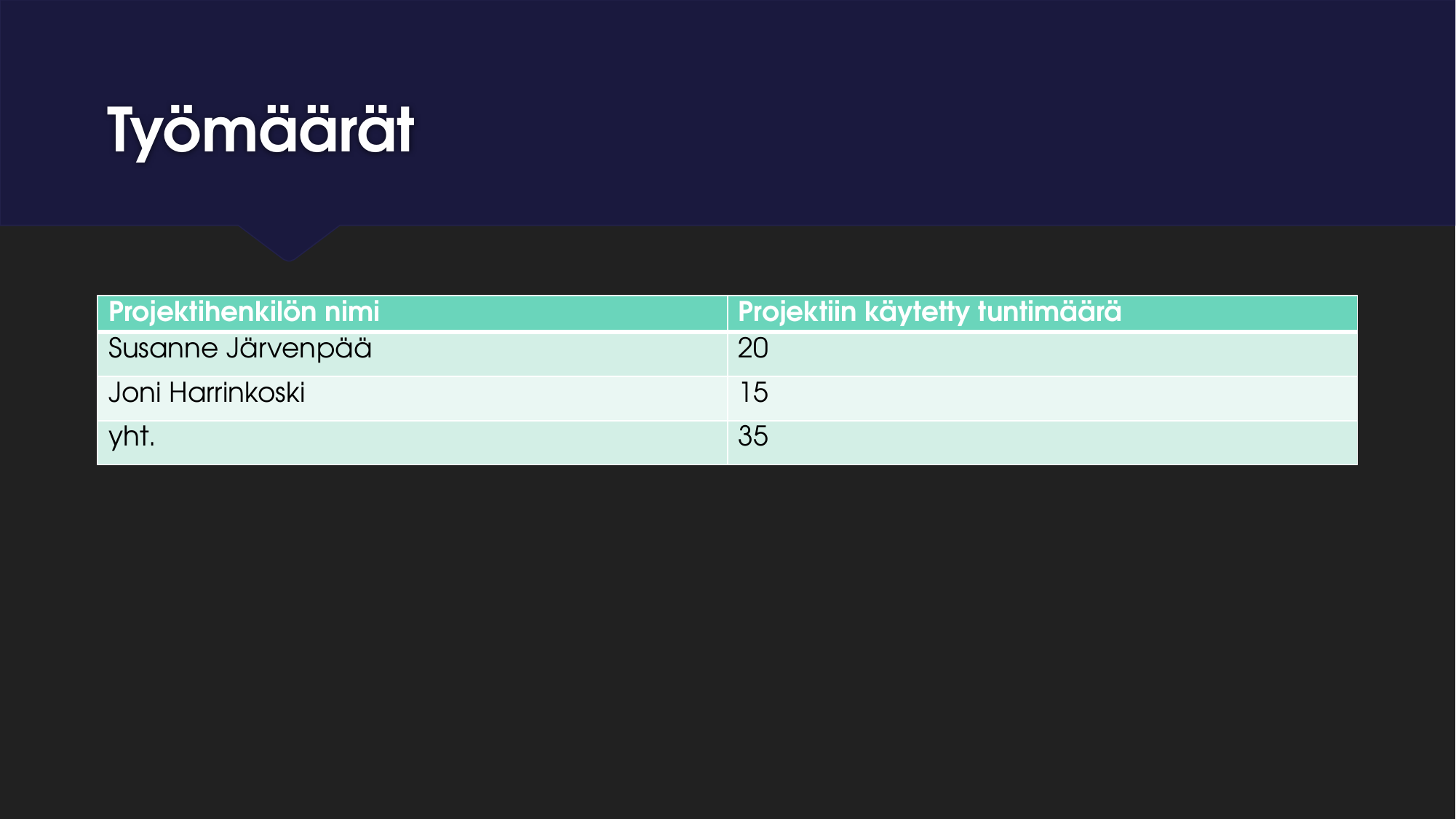

# Työmäärät
| Projektihenkilön nimi | Projektiin käytetty tuntimäärä |
| --- | --- |
| Susanne Järvenpää | 20 |
| Joni Harrinkoski | 15 |
| yht. | 35 |